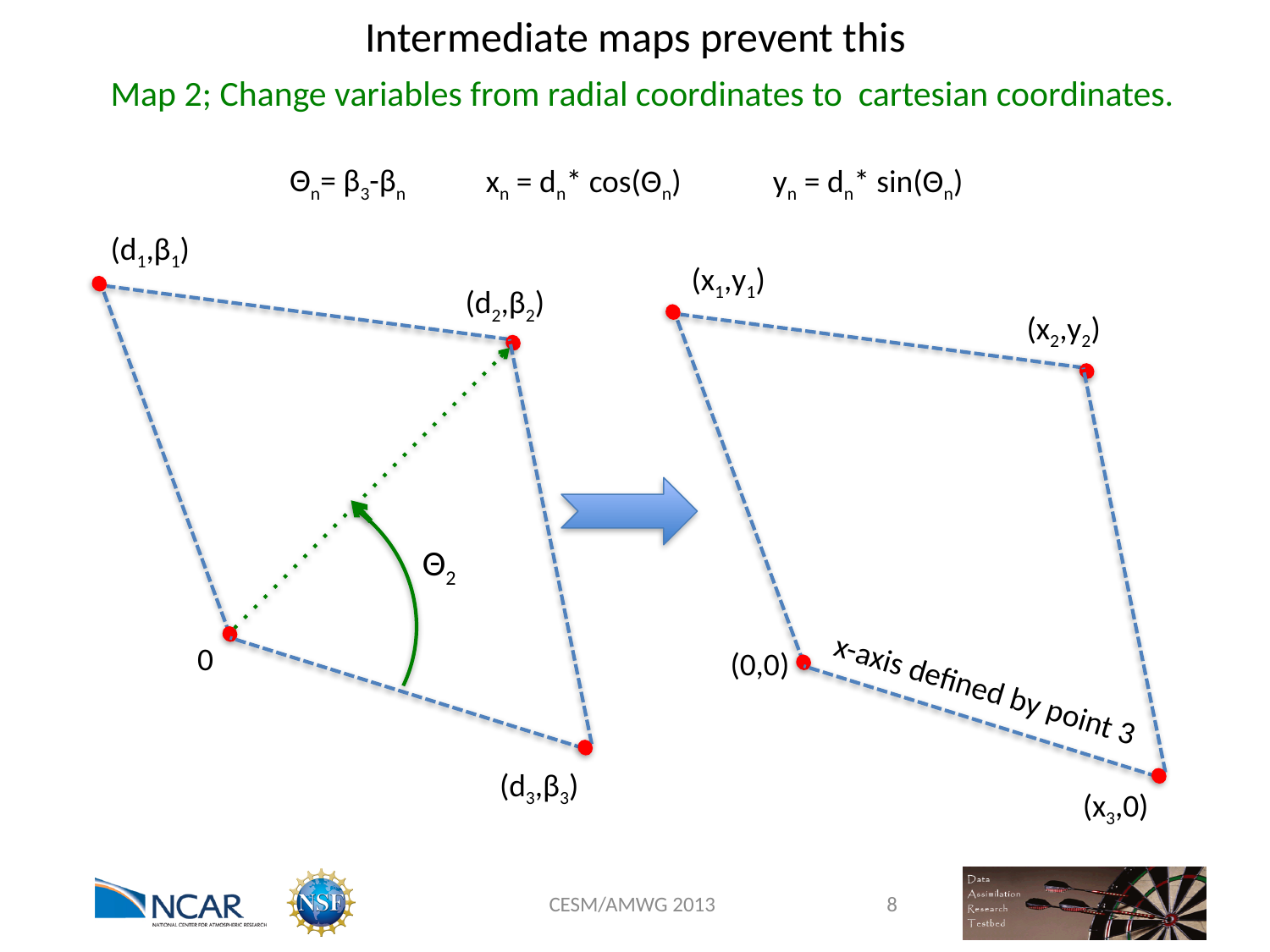

Intermediate maps prevent this
Map 2; Change variables from radial coordinates to  cartesian coordinates.
Θn= β3-βn
xn = dn* cos(Θn)
yn = dn* sin(Θn)
(d1,β1)
(x1,y1)
(d2,β2)

(x2,y2)

Θ2

0
(0,0)

x-axis defined by point 3

(d3,β3)

(x3,0)
CESM/AMWG 2013
8